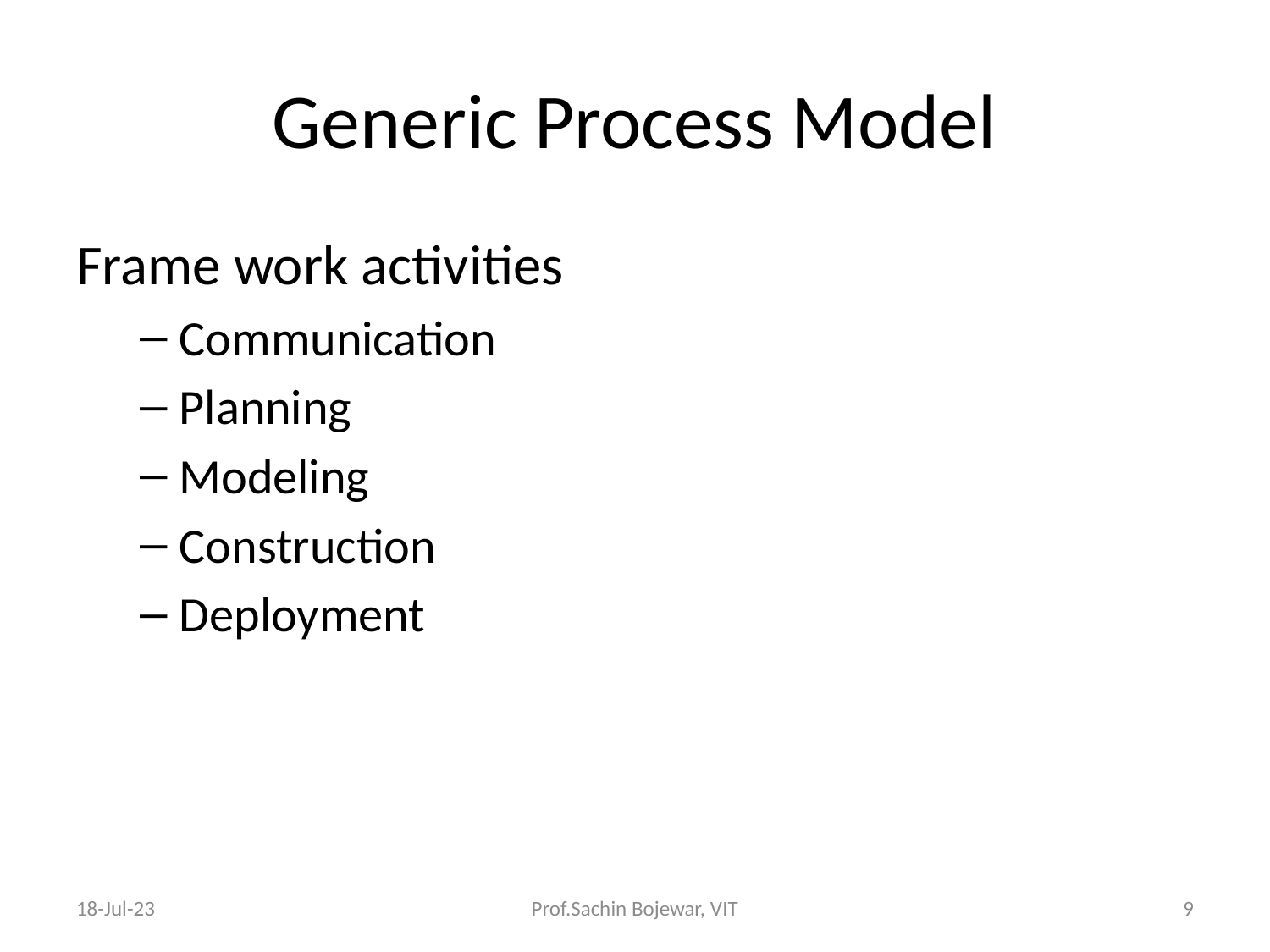

# Generic Process Model
Frame work activities
Communication
Planning
Modeling
Construction
Deployment
18-Jul-23
Prof.Sachin Bojewar, VIT
9